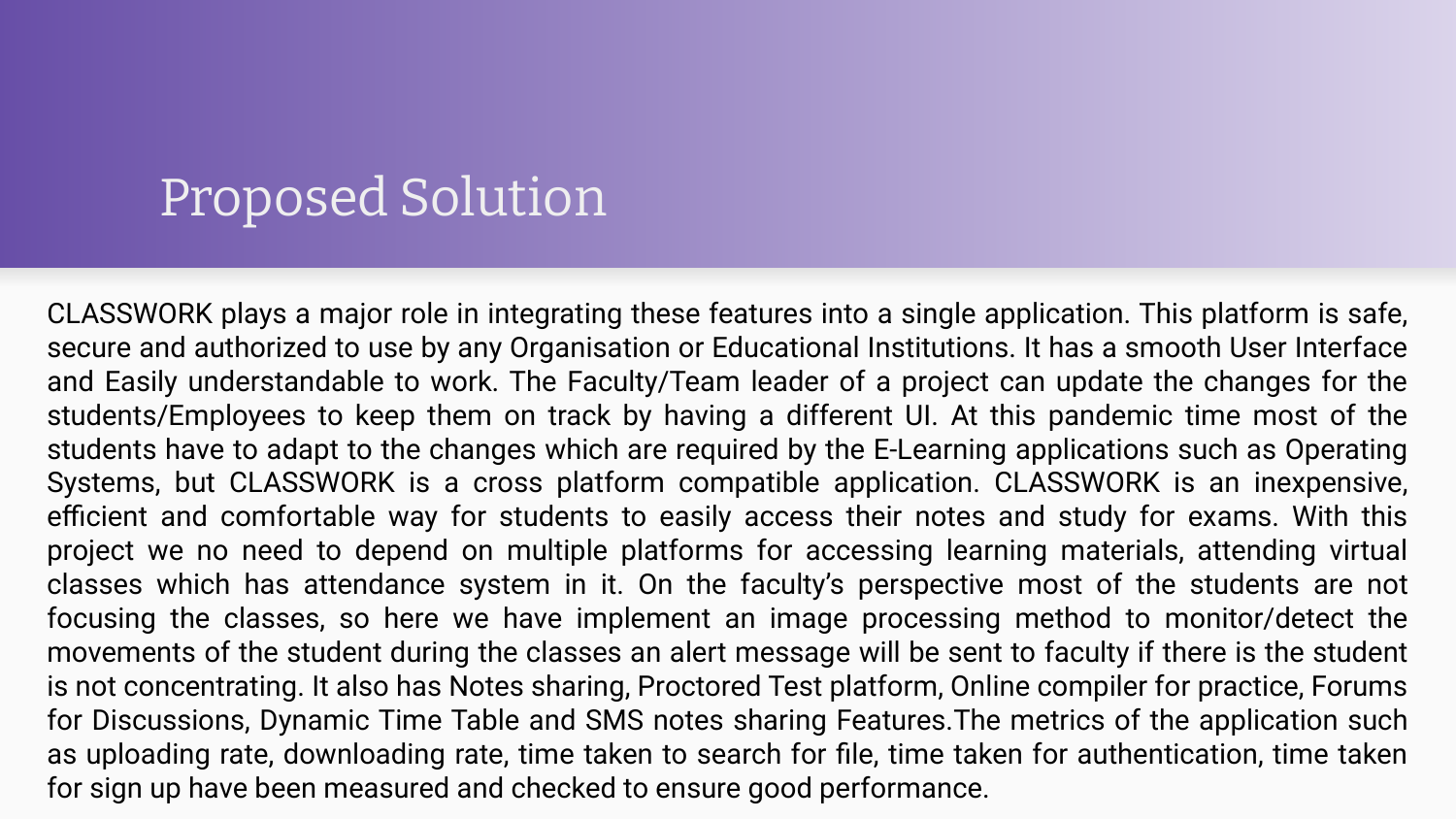

# Proposed Solution
CLASSWORK plays a major role in integrating these features into a single application. This platform is safe, secure and authorized to use by any Organisation or Educational Institutions. It has a smooth User Interface and Easily understandable to work. The Faculty/Team leader of a project can update the changes for the students/Employees to keep them on track by having a different UI. At this pandemic time most of the students have to adapt to the changes which are required by the E-Learning applications such as Operating Systems, but CLASSWORK is a cross platform compatible application. CLASSWORK is an inexpensive, efficient and comfortable way for students to easily access their notes and study for exams. With this project we no need to depend on multiple platforms for accessing learning materials, attending virtual classes which has attendance system in it. On the faculty’s perspective most of the students are not focusing the classes, so here we have implement an image processing method to monitor/detect the movements of the student during the classes an alert message will be sent to faculty if there is the student is not concentrating. It also has Notes sharing, Proctored Test platform, Online compiler for practice, Forums for Discussions, Dynamic Time Table and SMS notes sharing Features.The metrics of the application such as uploading rate, downloading rate, time taken to search for file, time taken for authentication, time taken for sign up have been measured and checked to ensure good performance.